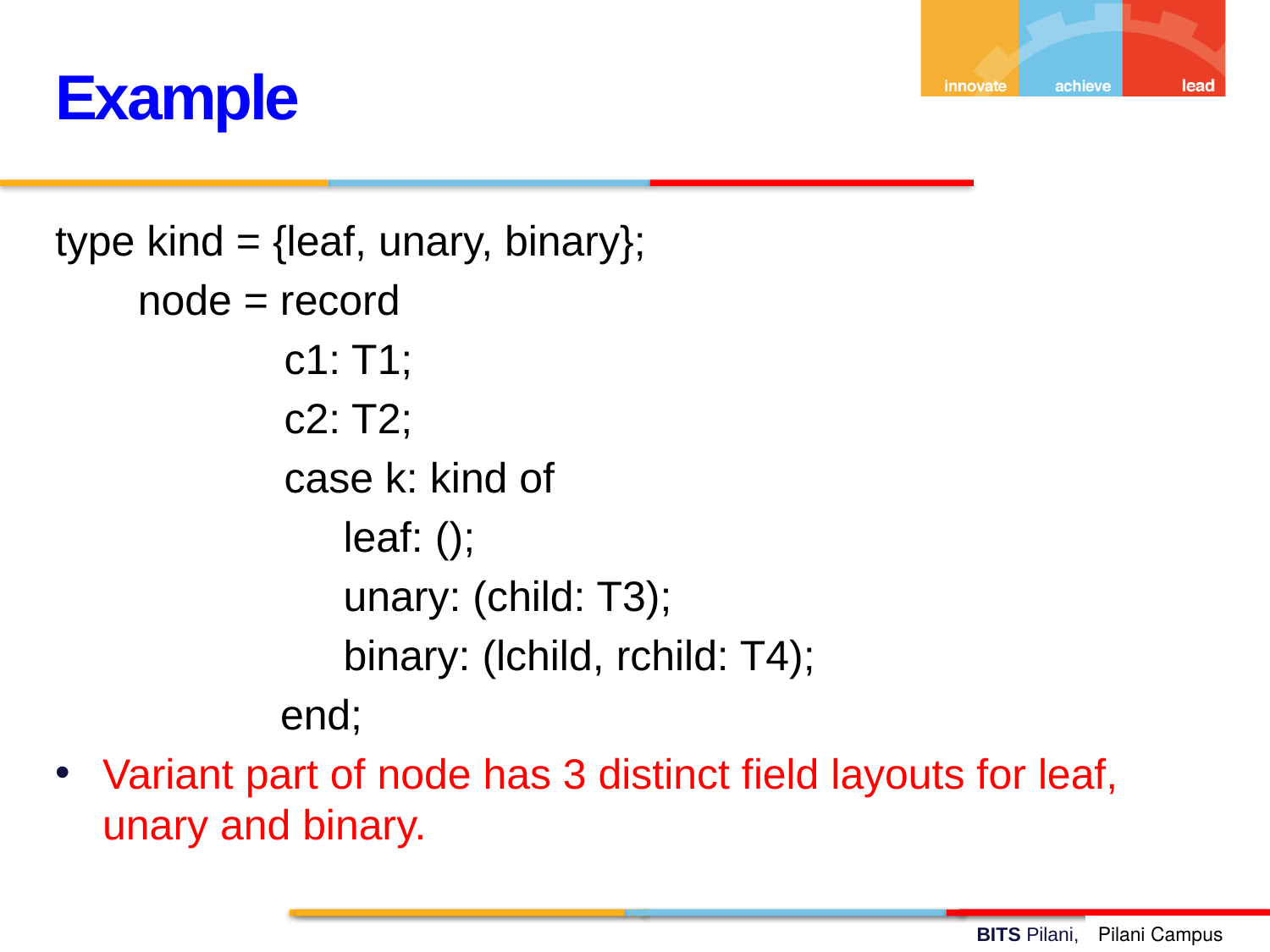

Example
type kind = {leaf, unary, binary};
       node = record
              c1: T1;
              c2: T2;
              case k: kind of
                   leaf: ();
                   unary: (child: T3);
                   binary: (lchild, rchild: T4);
                   end;
Variant part of node has 3 distinct field layouts for leaf, unary and binary.
Pilani Campus